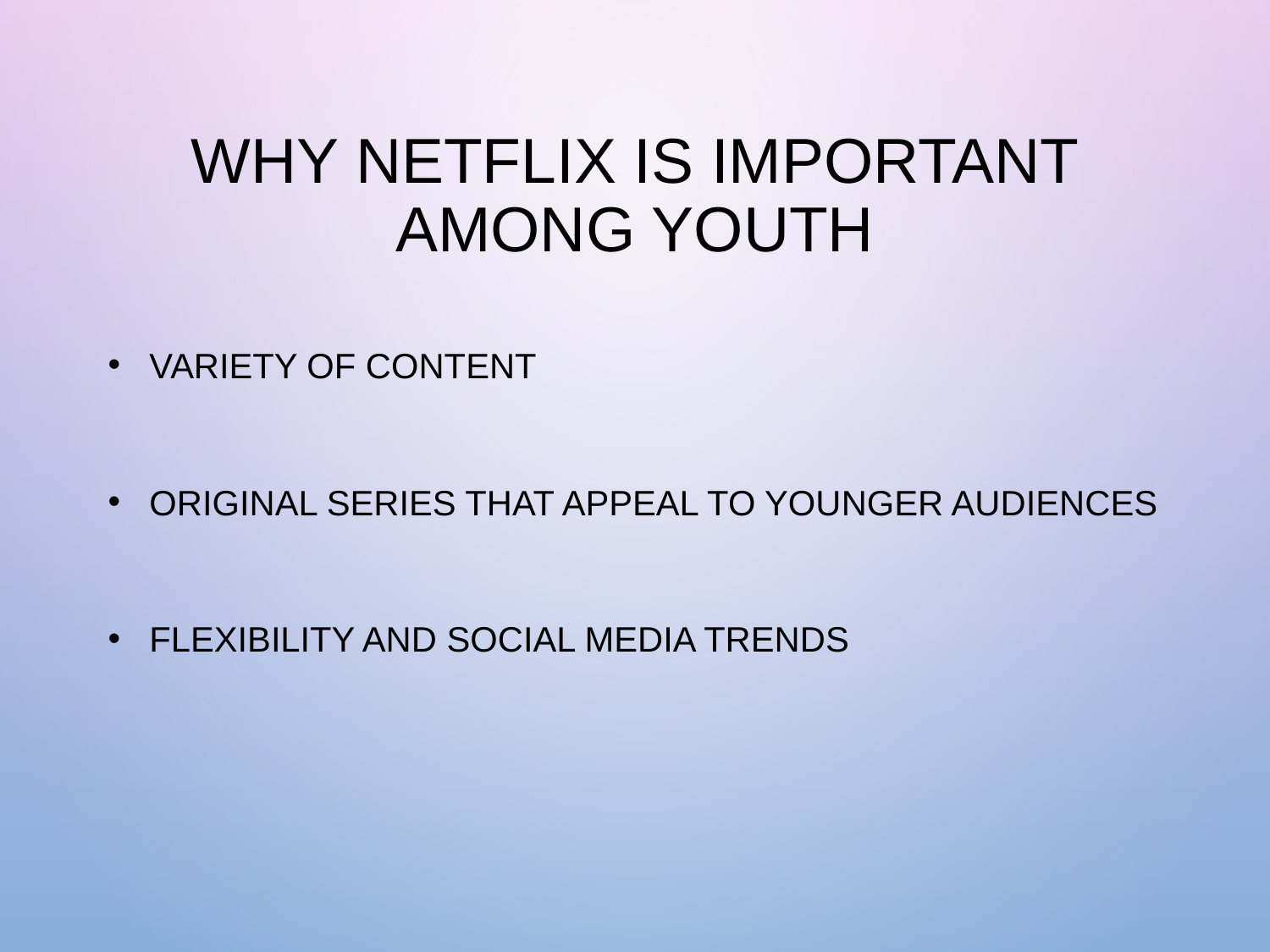

# Why Netflix is Important Among Youth
 Variety of content

 Original series that appeal to younger audiences

 Flexibility and social media trends